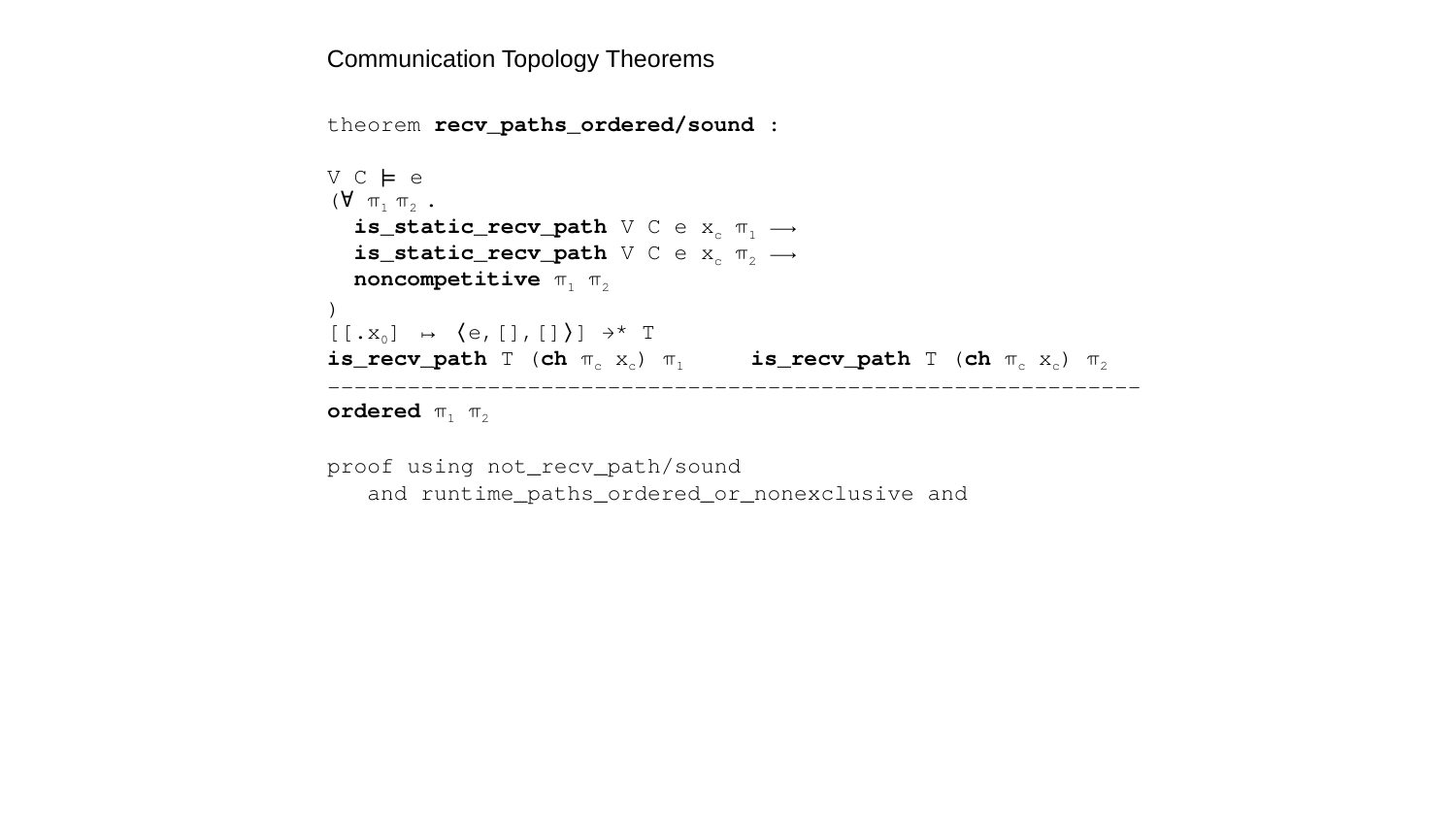

Communication Topology Theorems
theorem recv_paths_ordered/sound :

V C ⊨ e
(∀ π1 π2 .
  is_static_recv_path V C e xc π1 ⟶
  is_static_recv_path V C e xc π2 ⟶
  noncompetitive π1 π2
)
[[.x0] ↦ ⟨e,[],[]⟩] →* T
is_recv_path T (ch πc xc) π1     is_recv_path T (ch πc xc) π2 —————————————————————————————————————————————————————————————
ordered π1 π2

proof using not_recv_path/sound
   and runtime_paths_ordered_or_nonexclusive and